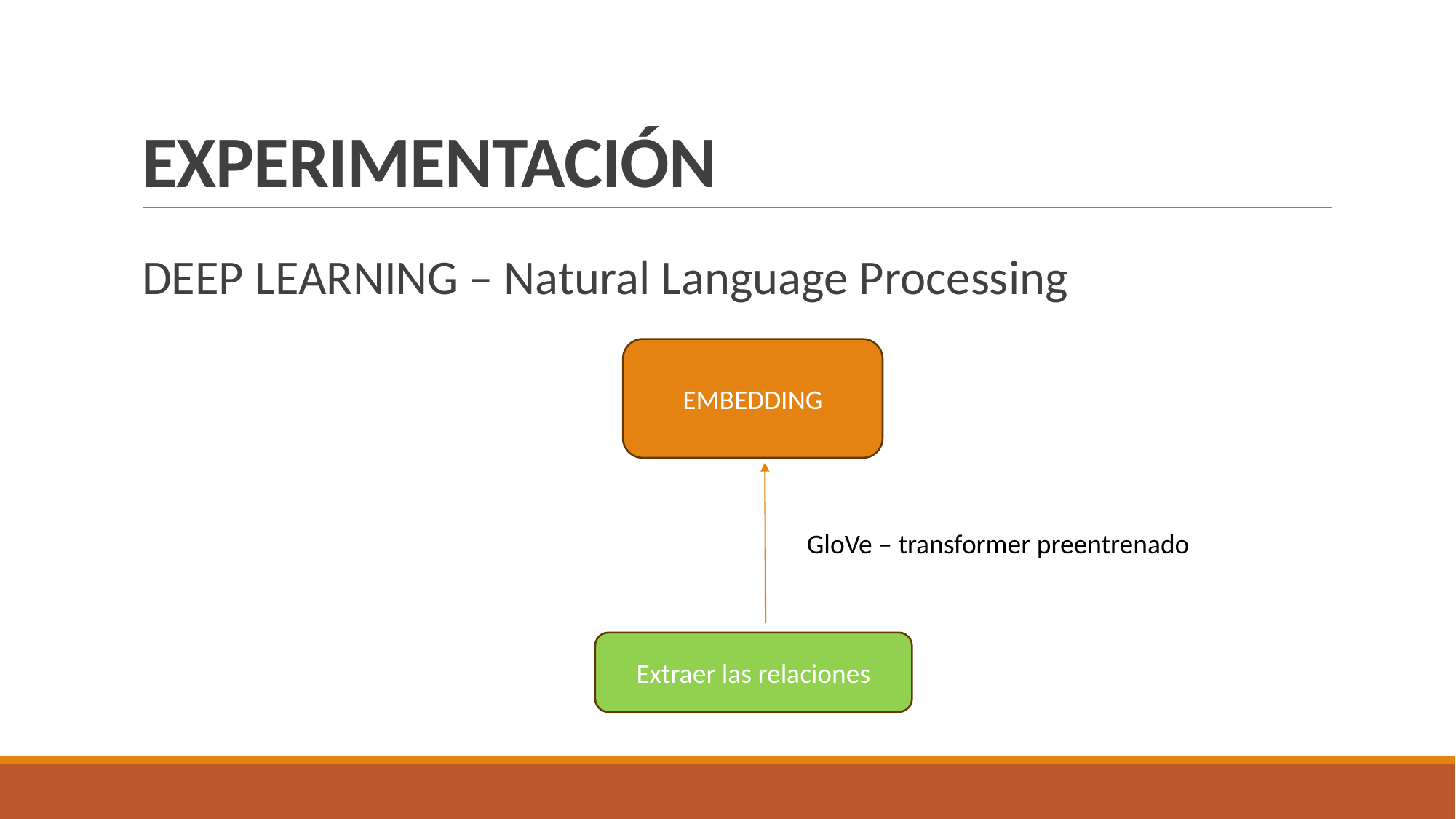

# EXPERIMENTACIÓN
DEEP LEARNING – Natural Language Processing

EMBEDDING
GloVe – transformer preentrenado
Extraer las relaciones